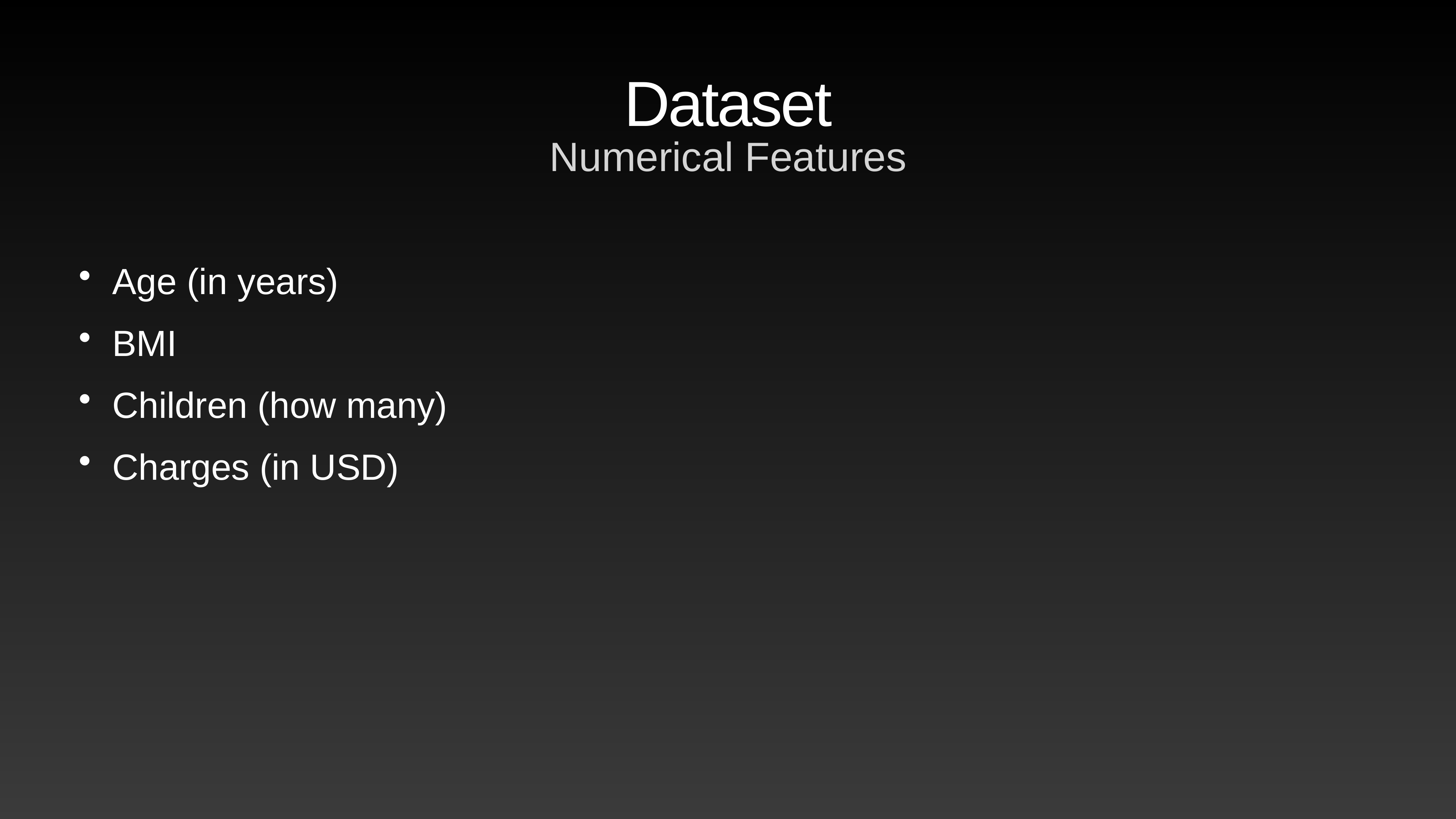

# Dataset
Numerical Features
Age (in years)
BMI
Children (how many)
Charges (in USD)